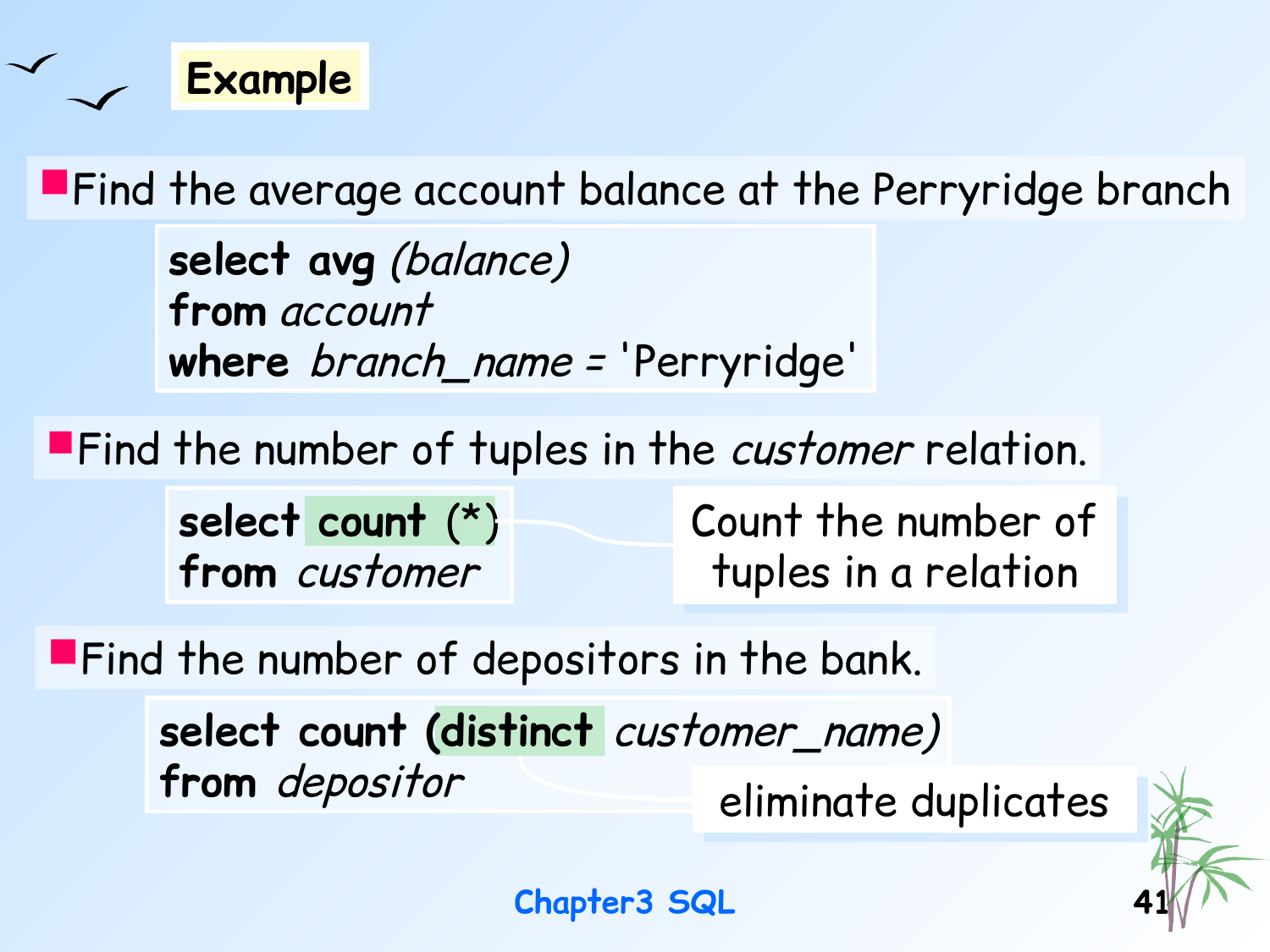

Example
Find the average account balance at the Perryridge branch
select avg (balance)
from account
where branch_name = 'Perryridge'
Find the number of tuples in the customer relation.
Count the number of tuples in a relation
select count (*)
from customer

Find the number of depositors in the bank.
select count (distinct customer_name)
from depositor

eliminate duplicates
Chapter3 SQL
41